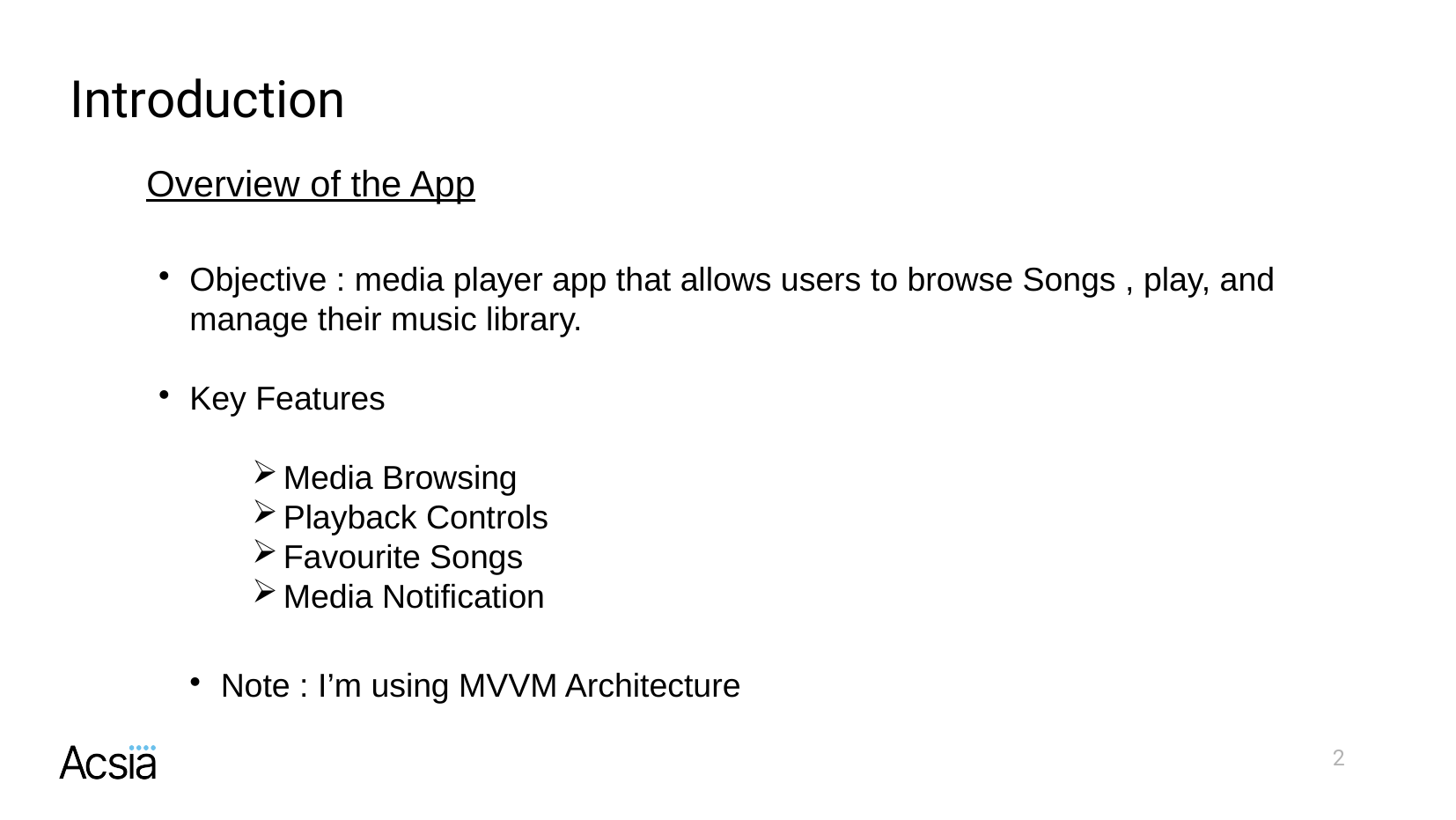

Introduction
Overview of the App
Objective : media player app that allows users to browse Songs , play, and manage their music library.

Key Features

Media Browsing
Playback Controls
Favourite Songs
Media Notification
Note : I’m using MVVM Architecture
2